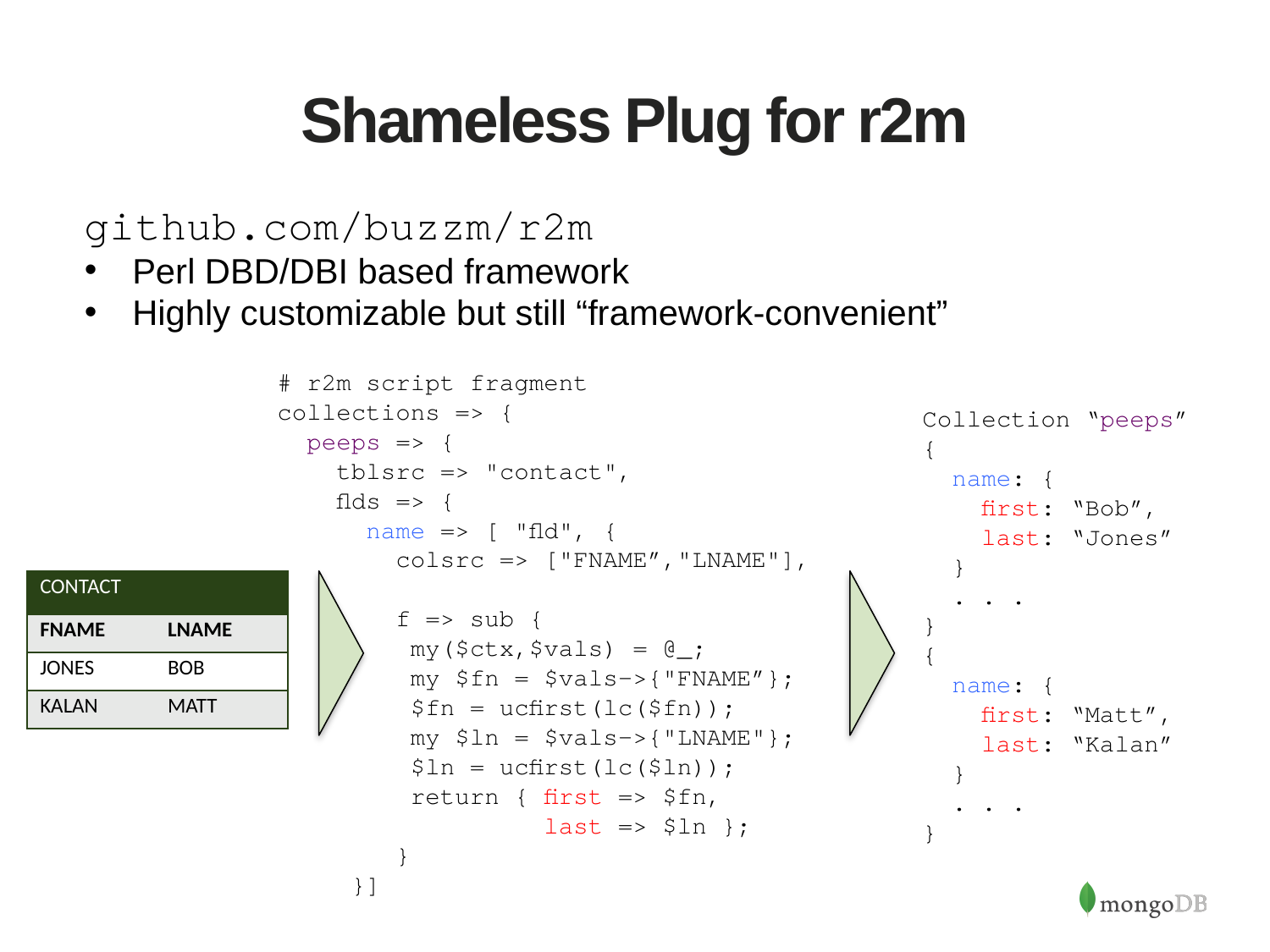

# Shameless Plug for r2m
github.com/buzzm/r2m
Perl DBD/DBI based framework
Highly customizable but still “framework-convenient”

# r2m script fragment
collections => {
  peeps => {
    tblsrc => "contact",
    flds => {
      name => [ "fld", {
        colsrc => ["FNAME”,"LNAME"],
        f => sub {
         my($ctx,$vals) = @_;
         my $fn = $vals->{"FNAME”};
         $fn = ucfirst(lc($fn));
         my $ln = $vals->{"LNAME"};
         $ln = ucfirst(lc($ln));
         return { first => $fn,
                  last => $ln };
        }
     }]
Collection “peeps”
{
  name: {
    first: “Bob”,
    last: “Jones”
  }
  . . .
}
{
  name: {
    first: “Matt”,
    last: “Kalan”
  }
  . . .
}

| CONTACT |  |
| --- | --- |
| FNAME | LNAME |
| JONES | BOB |
| KALAN | MATT |